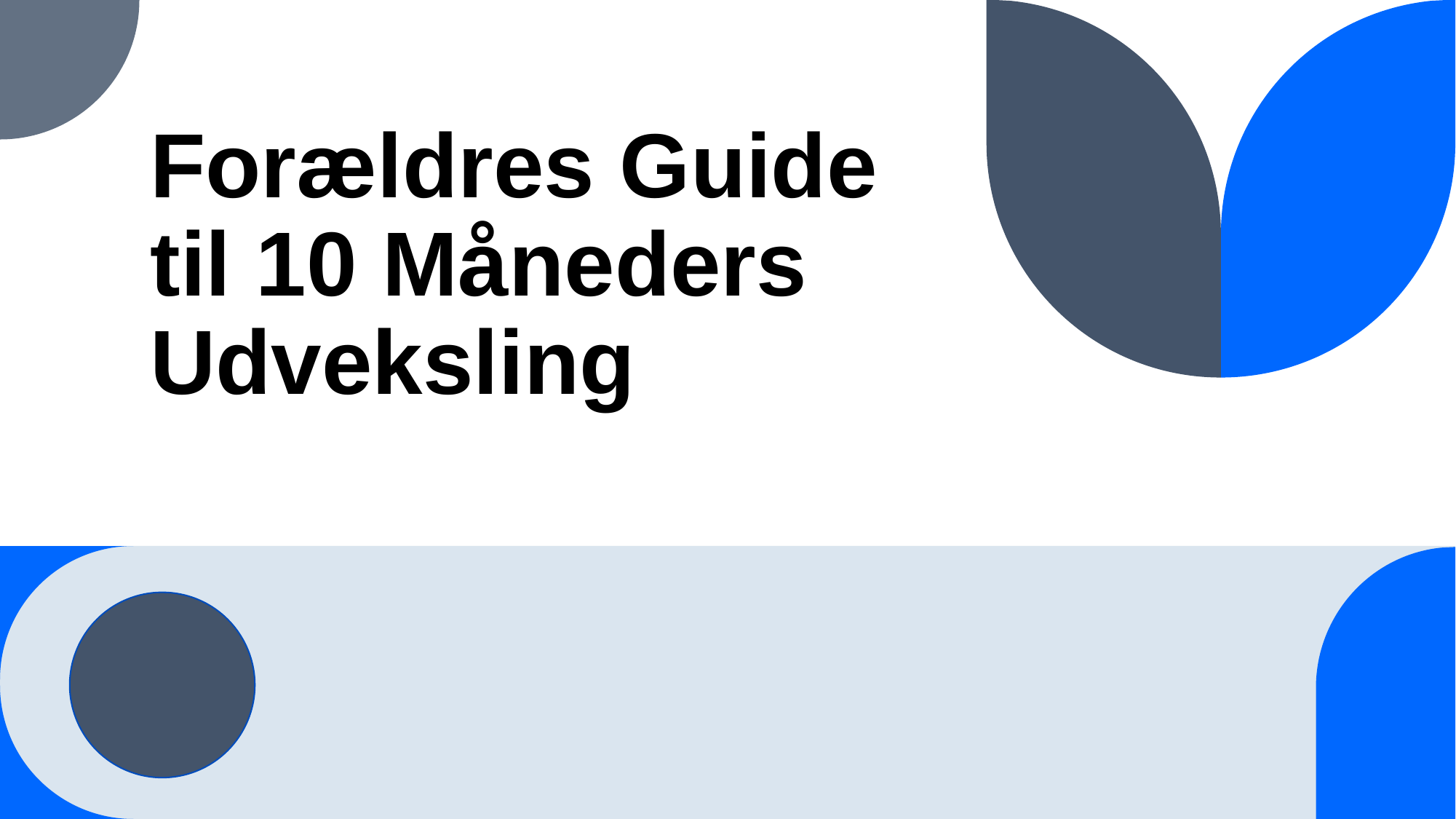

# Forældres Guide til 10 Måneders Udveksling